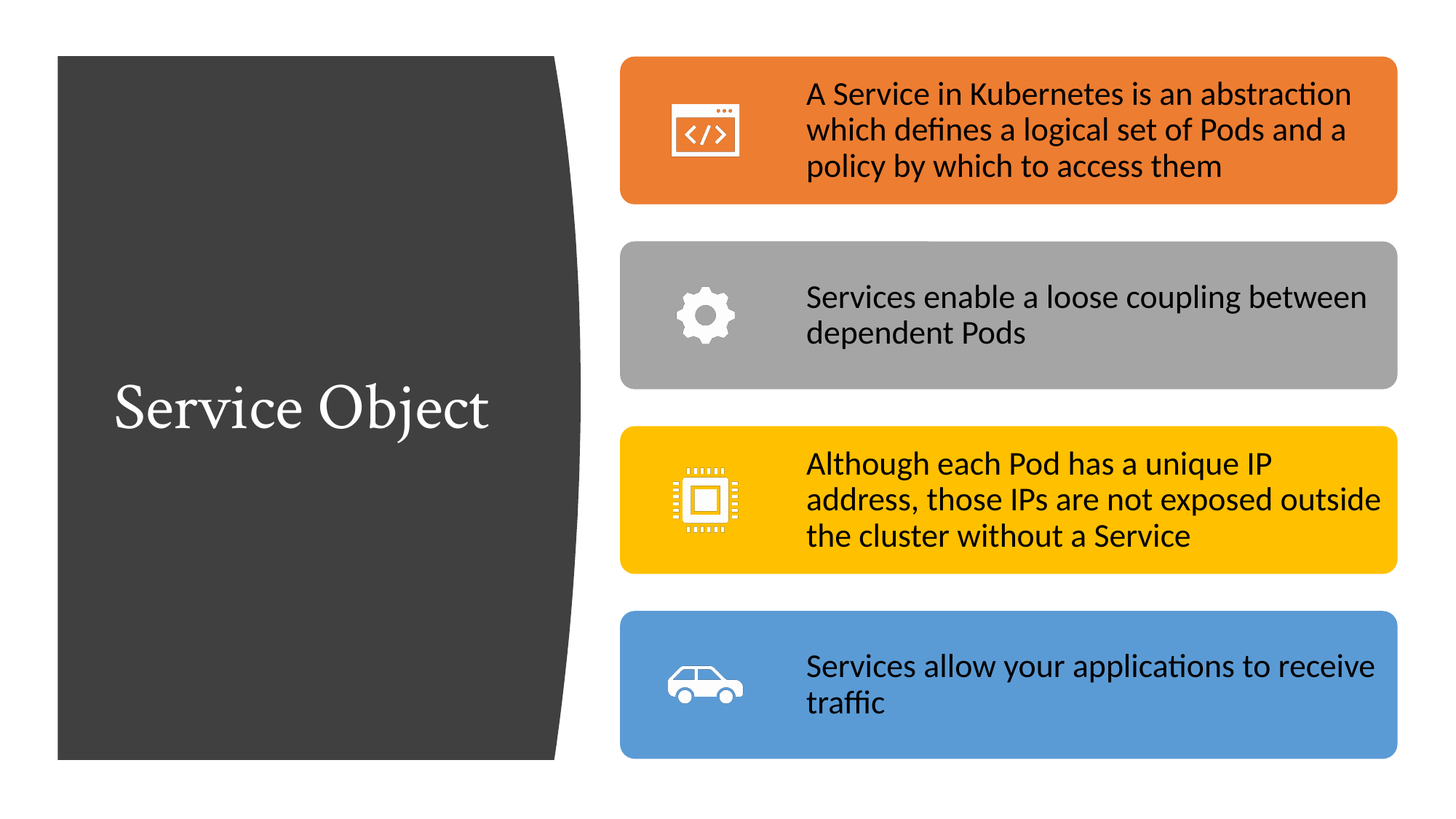

A Service in Kubernetes is an abstraction which defines a logical set of Pods and a policy by which to access them
Services enable a loose coupling between dependent Pods
Although each Pod has a unique IP address, those IPs are not exposed outside the cluster without a Service
Services allow your applications to receive traffic

# Service Object